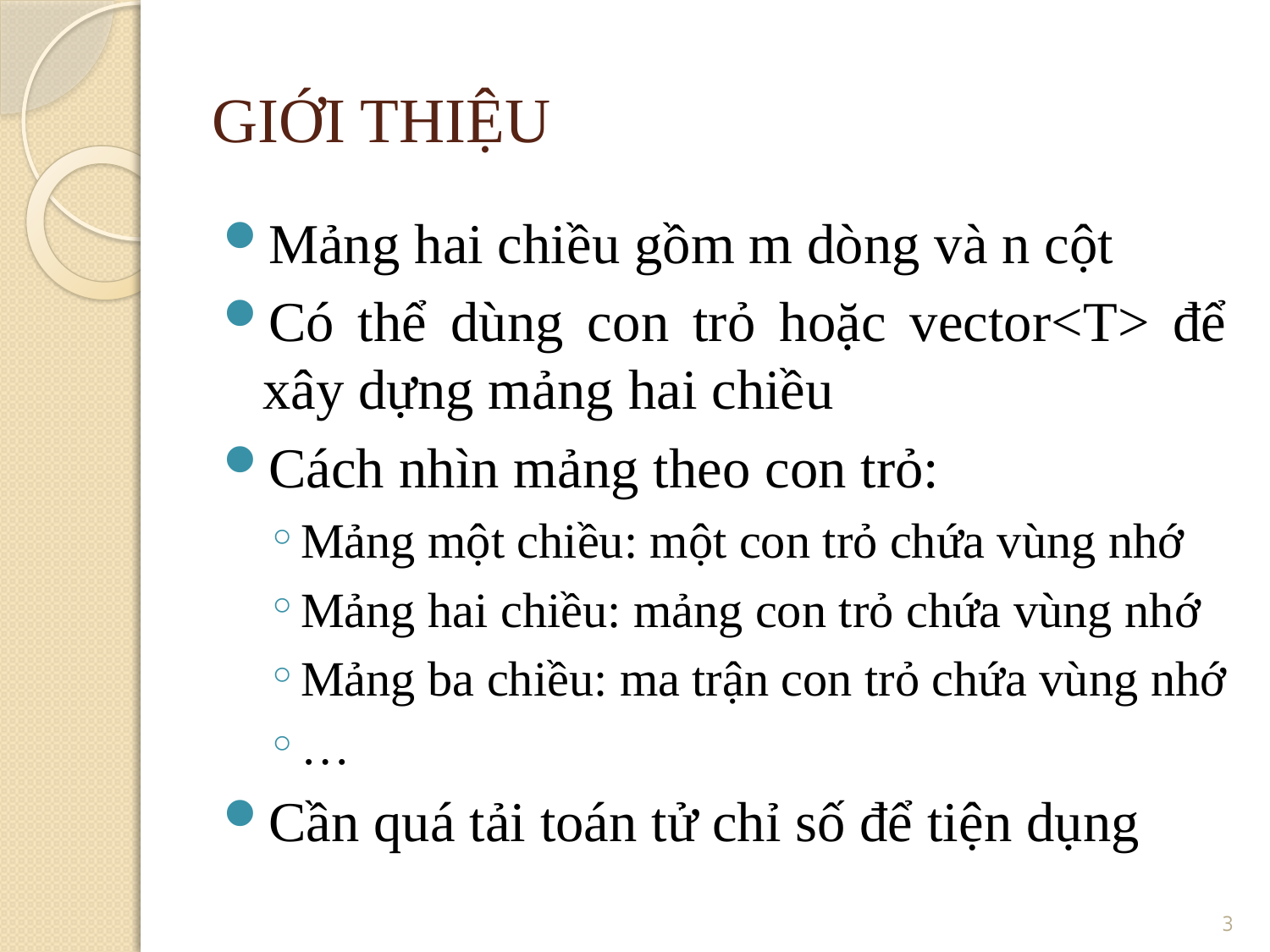

GIỚI THIỆU
Mảng hai chiều gồm m dòng và n cột
Có thể dùng con trỏ hoặc vector<T> để xây dựng mảng hai chiều
Cách nhìn mảng theo con trỏ:
Mảng một chiều: một con trỏ chứa vùng nhớ
Mảng hai chiều: mảng con trỏ chứa vùng nhớ
Mảng ba chiều: ma trận con trỏ chứa vùng nhớ
…
Cần quá tải toán tử chỉ số để tiện dụng
3